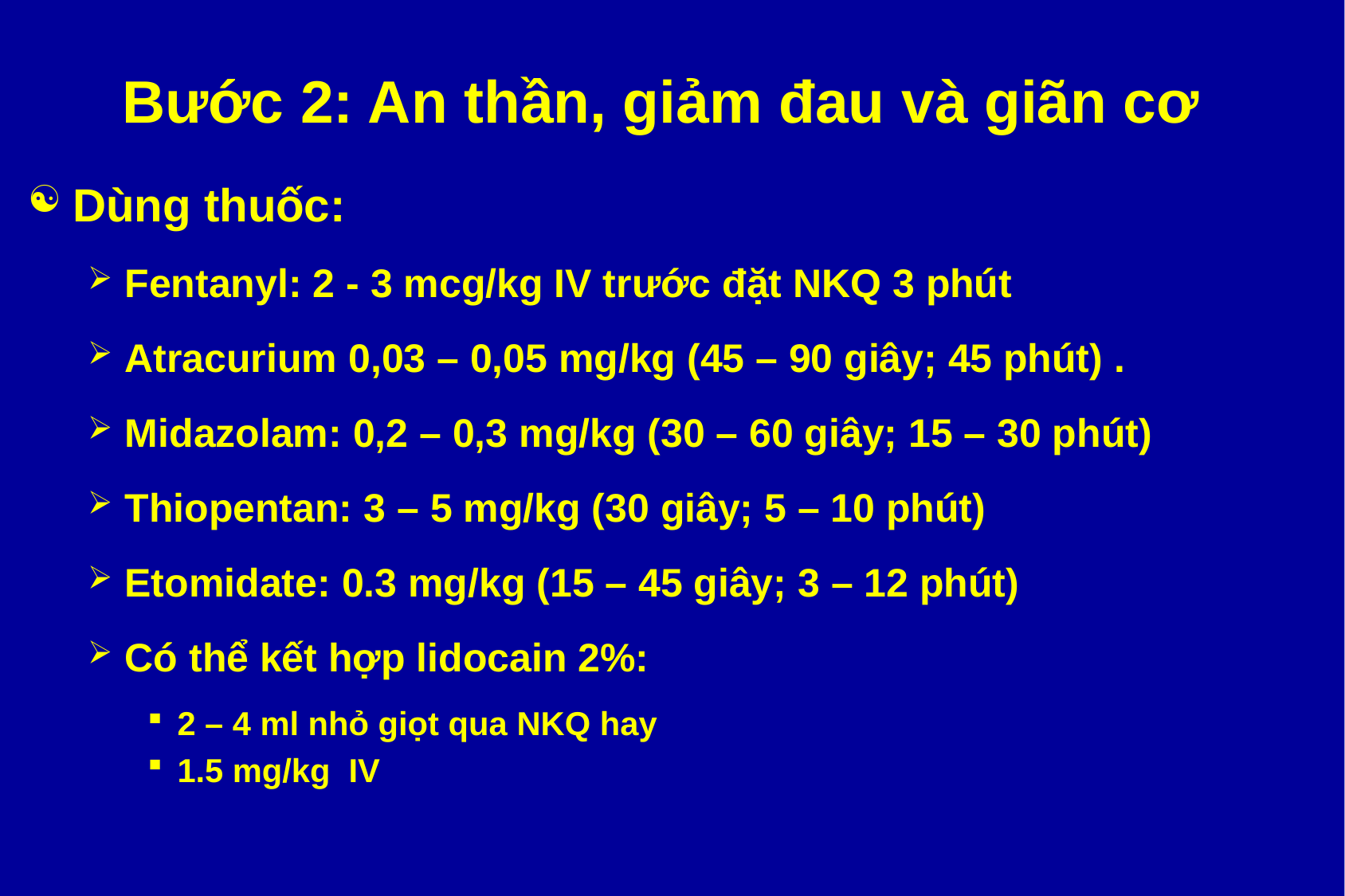

# Bước 2: An thần, giảm đau và giãn cơ
Dùng thuốc:
Fentanyl: 2 - 3 mcg/kg IV trước đặt NKQ 3 phút
Atracurium 0,03 – 0,05 mg/kg (45 – 90 giây; 45 phút) .
Midazolam: 0,2 – 0,3 mg/kg (30 – 60 giây; 15 – 30 phút)
Thiopentan: 3 – 5 mg/kg (30 giây; 5 – 10 phút)
Etomidate: 0.3 mg/kg (15 – 45 giây; 3 – 12 phút)
Có thể kết hợp lidocain 2%:
2 – 4 ml nhỏ giọt qua NKQ hay
1.5 mg/kg  IV